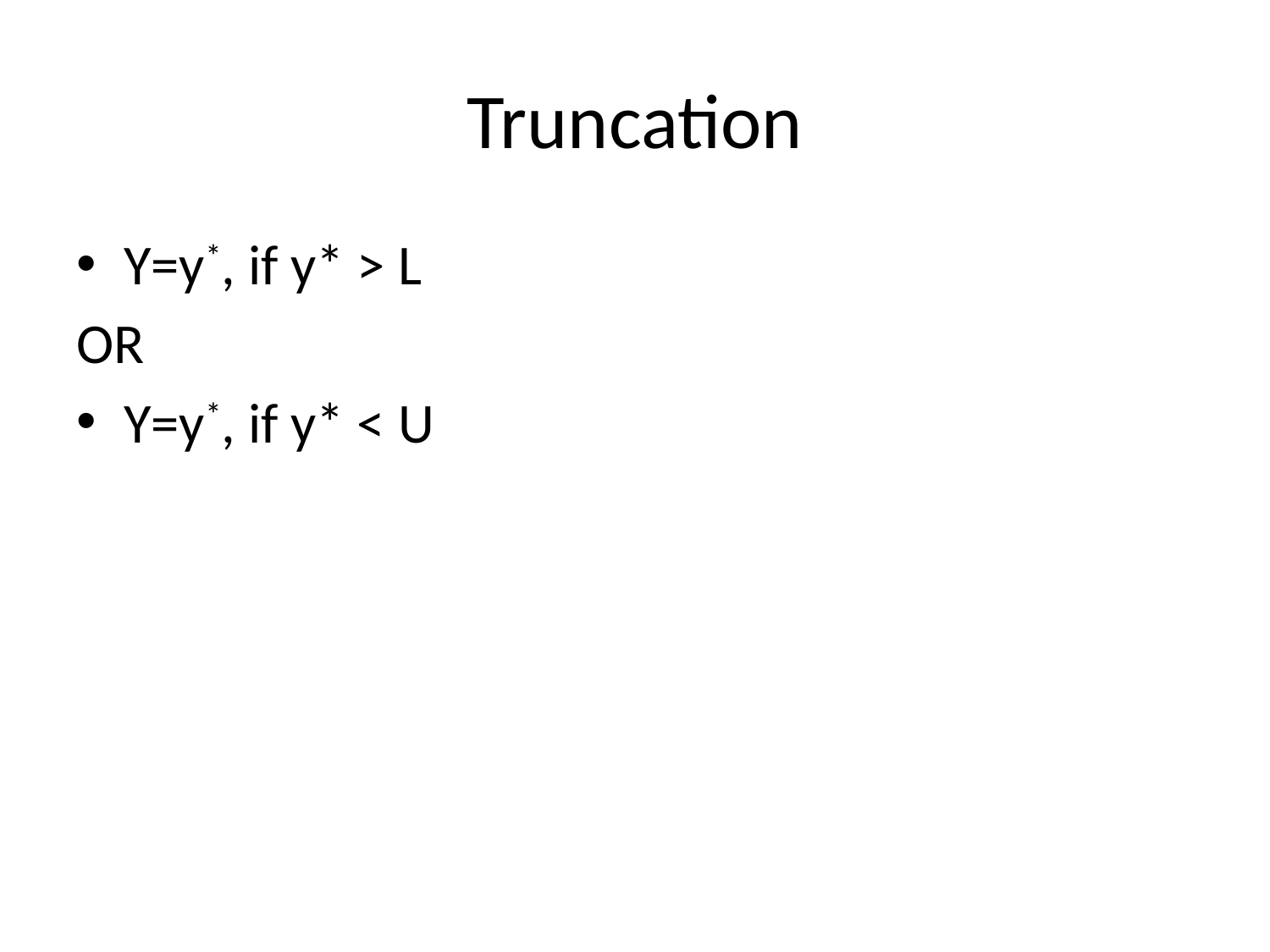

# Truncation
Y=y*, if y* > L
OR
Y=y*, if y* < U